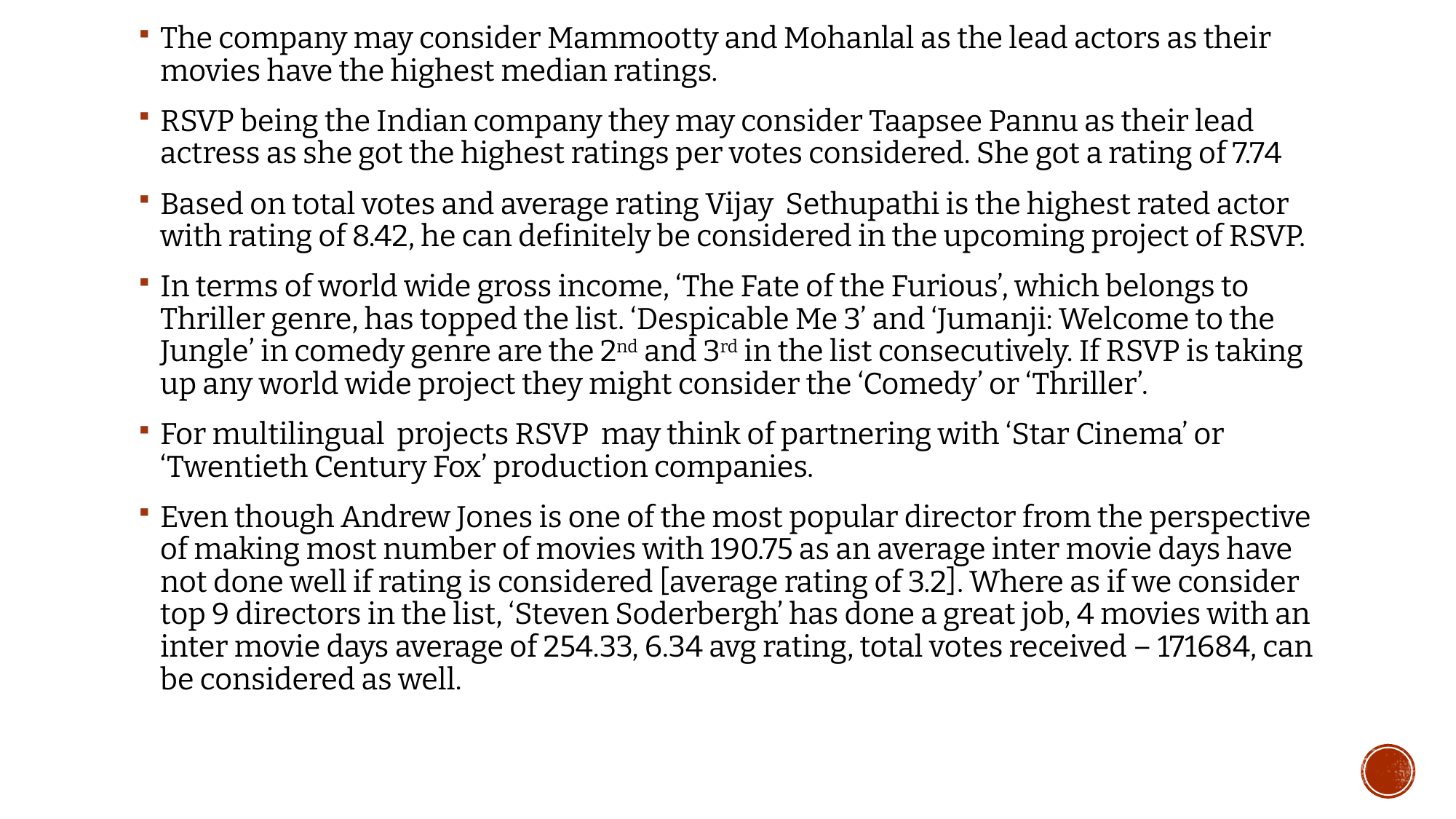

The company may consider Mammootty and Mohanlal as the lead actors as their movies have the highest median ratings.
RSVP being the Indian company they may consider Taapsee Pannu as their lead actress as she got the highest ratings per votes considered. She got a rating of 7.74
Based on total votes and average rating Vijay  Sethupathi is the highest rated actor with rating of 8.42, he can definitely be considered in the upcoming project of RSVP.
In terms of world wide gross income, ‘The Fate of the Furious’, which belongs to Thriller genre, has topped the list. ‘Despicable Me 3’ and ‘Jumanji: Welcome to the Jungle’ in comedy genre are the 2nd and 3rd in the list consecutively. If RSVP is taking up any world wide project they might consider the ‘Comedy’ or ‘Thriller’.
For multilingual  projects RSVP  may think of partnering with ‘Star Cinema’ or ‘Twentieth Century Fox’ production companies.
Even though Andrew Jones is one of the most popular director from the perspective of making most number of movies with 190.75 as an average inter movie days have not done well if rating is considered [average rating of 3.2]. Where as if we consider top 9 directors in the list, ‘Steven Soderbergh’ has done a great job, 4 movies with an inter movie days average of 254.33, 6.34 avg rating, total votes received – 171684, can be considered as well.